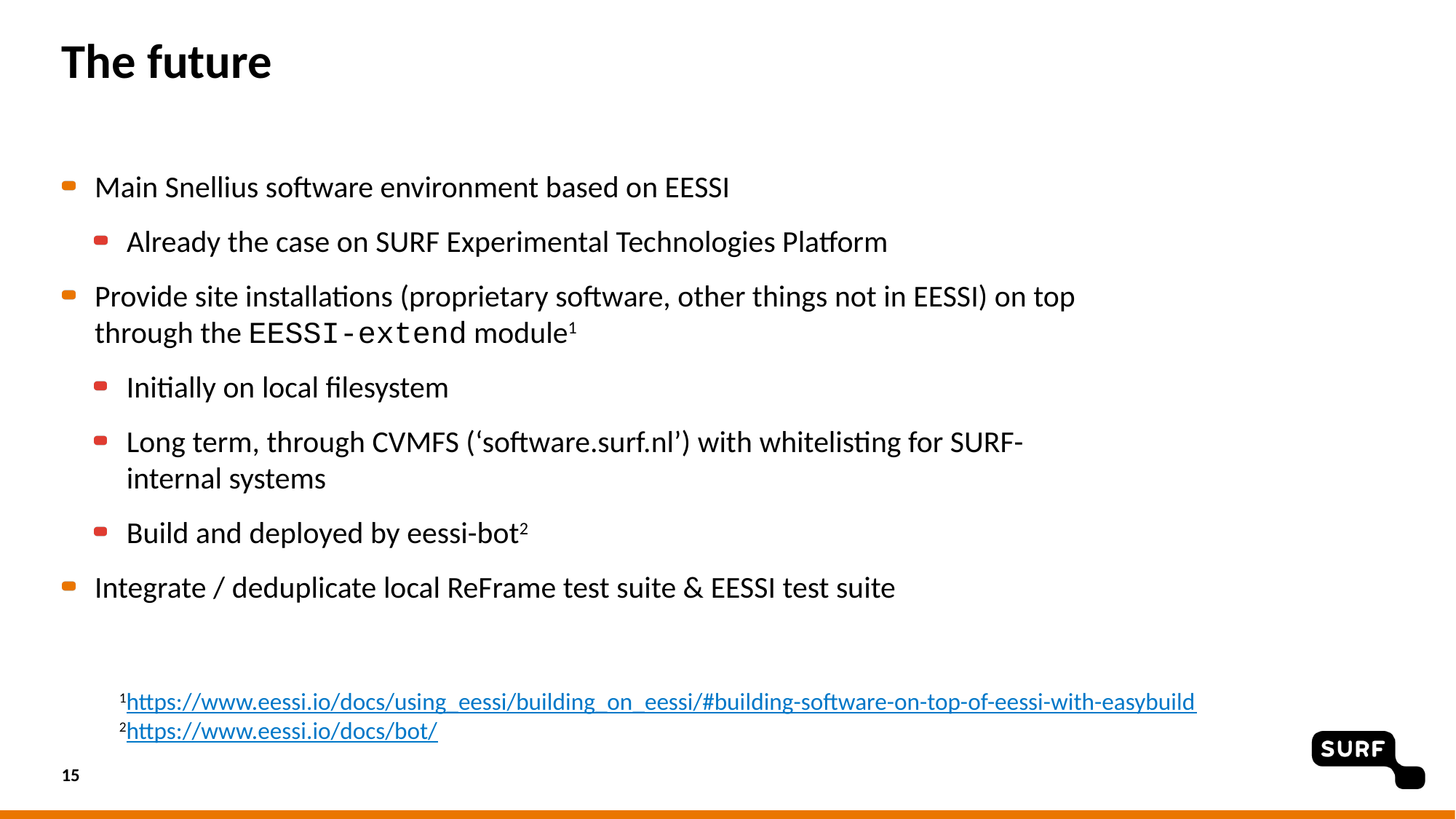

# The future
Main Snellius software environment based on EESSI
Already the case on SURF Experimental Technologies Platform
Provide site installations (proprietary software, other things not in EESSI) on top through the EESSI-extend module1
Initially on local filesystem
Long term, through CVMFS (‘software.surf.nl’) with whitelisting for SURF-internal systems
Build and deployed by eessi-bot2
Integrate / deduplicate local ReFrame test suite & EESSI test suite
1https://www.eessi.io/docs/using_eessi/building_on_eessi/#building-software-on-top-of-eessi-with-easybuild
2https://www.eessi.io/docs/bot/
15